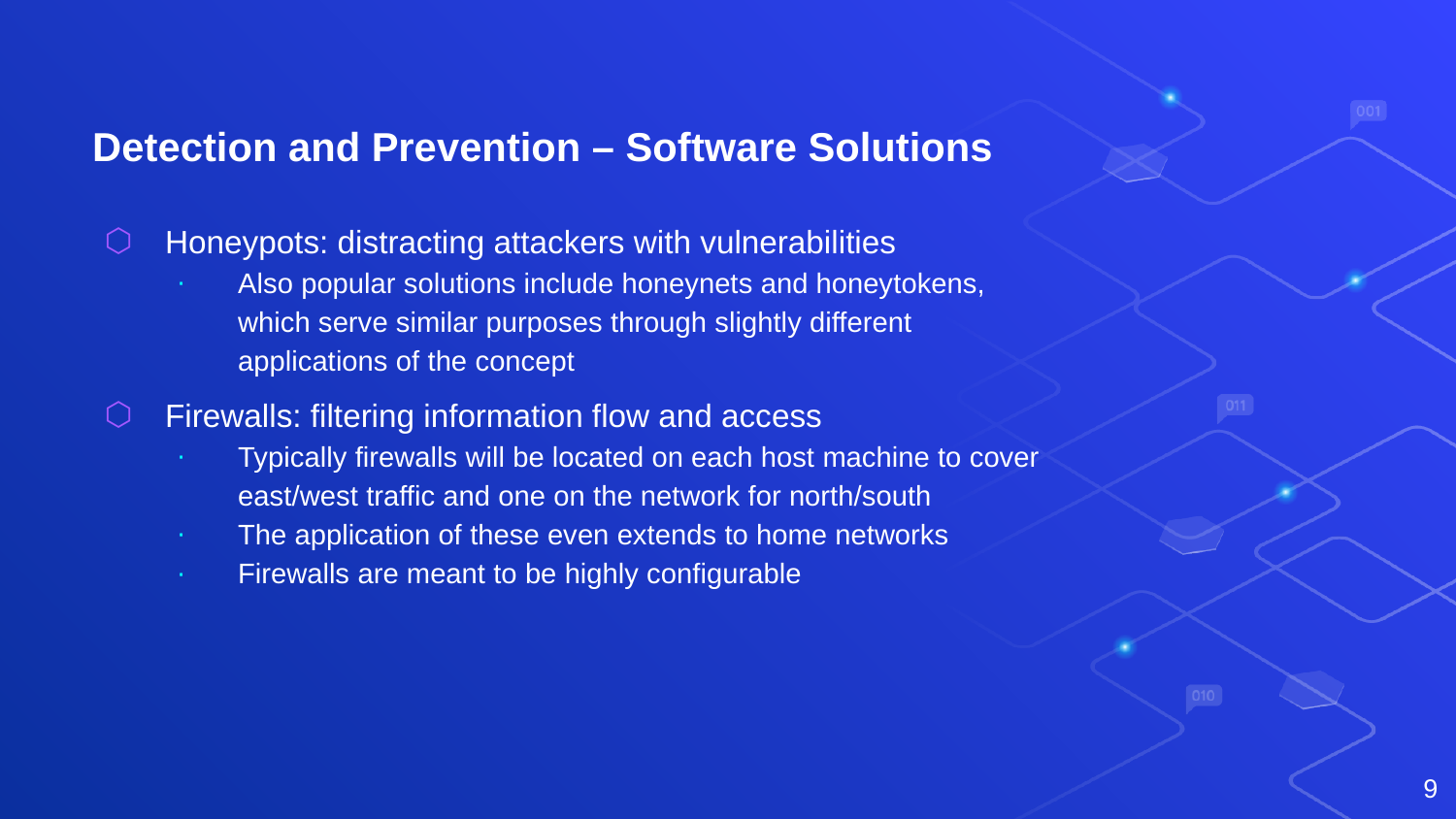

# Detection and Prevention – Software Solutions
Honeypots: distracting attackers with vulnerabilities
Also popular solutions include honeynets and honeytokens, which serve similar purposes through slightly different applications of the concept
Firewalls: filtering information flow and access
Typically firewalls will be located on each host machine to cover east/west traffic and one on the network for north/south
The application of these even extends to home networks
Firewalls are meant to be highly configurable
9